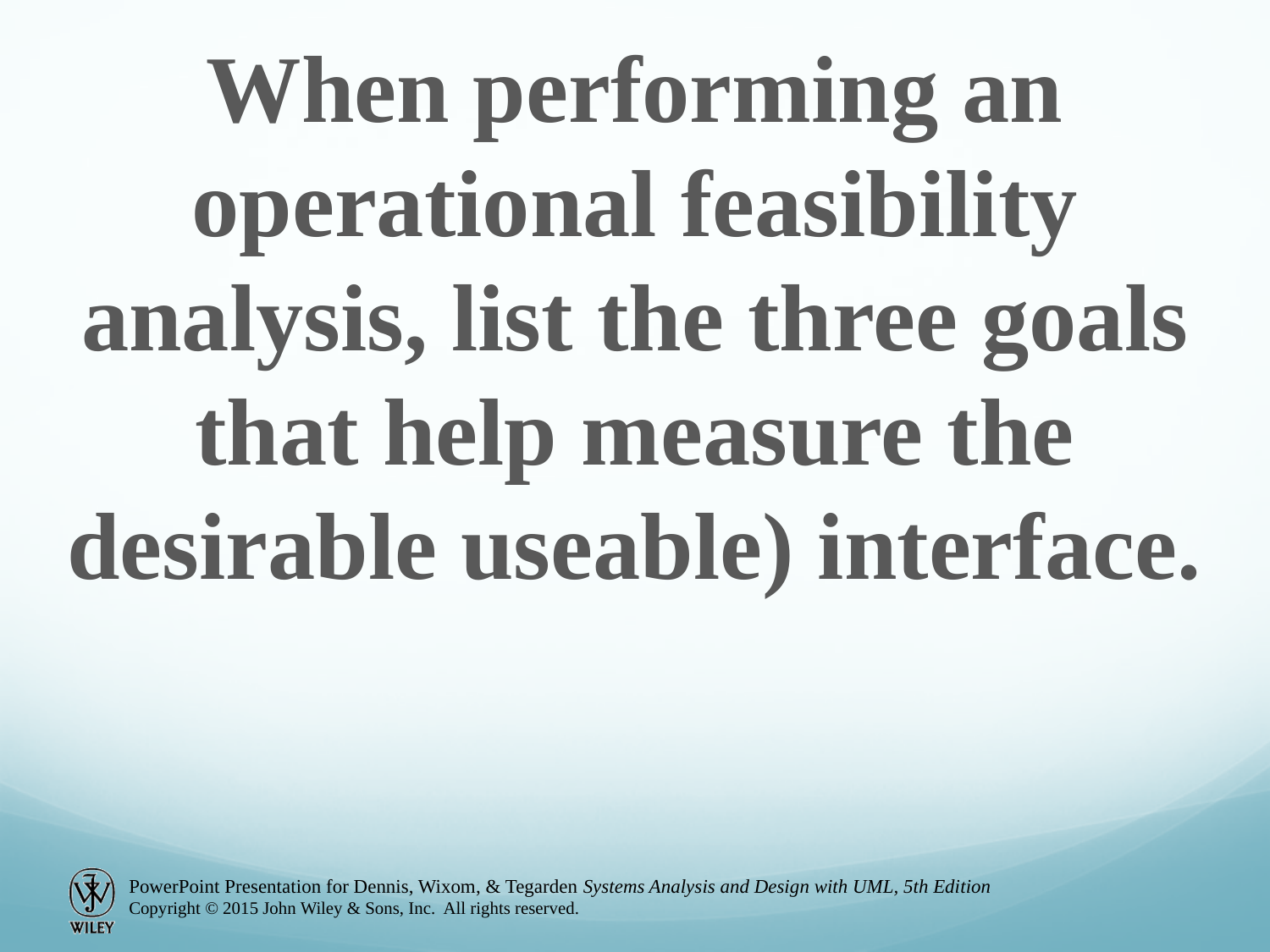

When performing an operational feasibility analysis, list the three goals that help measure the desirable useable) interface.